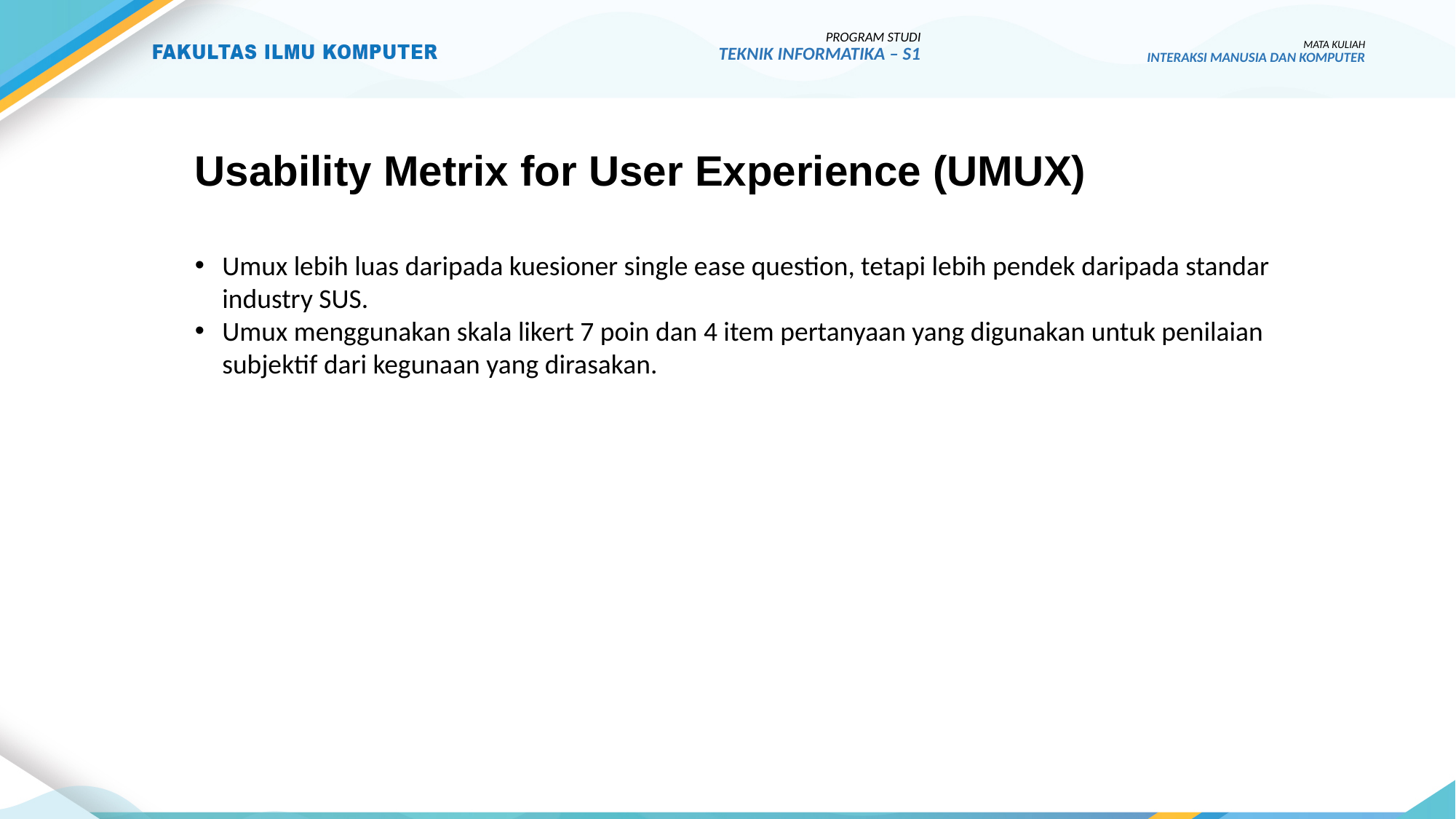

PROGRAM STUDI
TEKNIK INFORMATIKA – S1
MATA KULIAH
INTERAKSI MANUSIA DAN KOMPUTER
# Usability Metrix for User Experience (UMUX)
Umux lebih luas daripada kuesioner single ease question, tetapi lebih pendek daripada standar industry SUS.
Umux menggunakan skala likert 7 poin dan 4 item pertanyaan yang digunakan untuk penilaian subjektif dari kegunaan yang dirasakan.